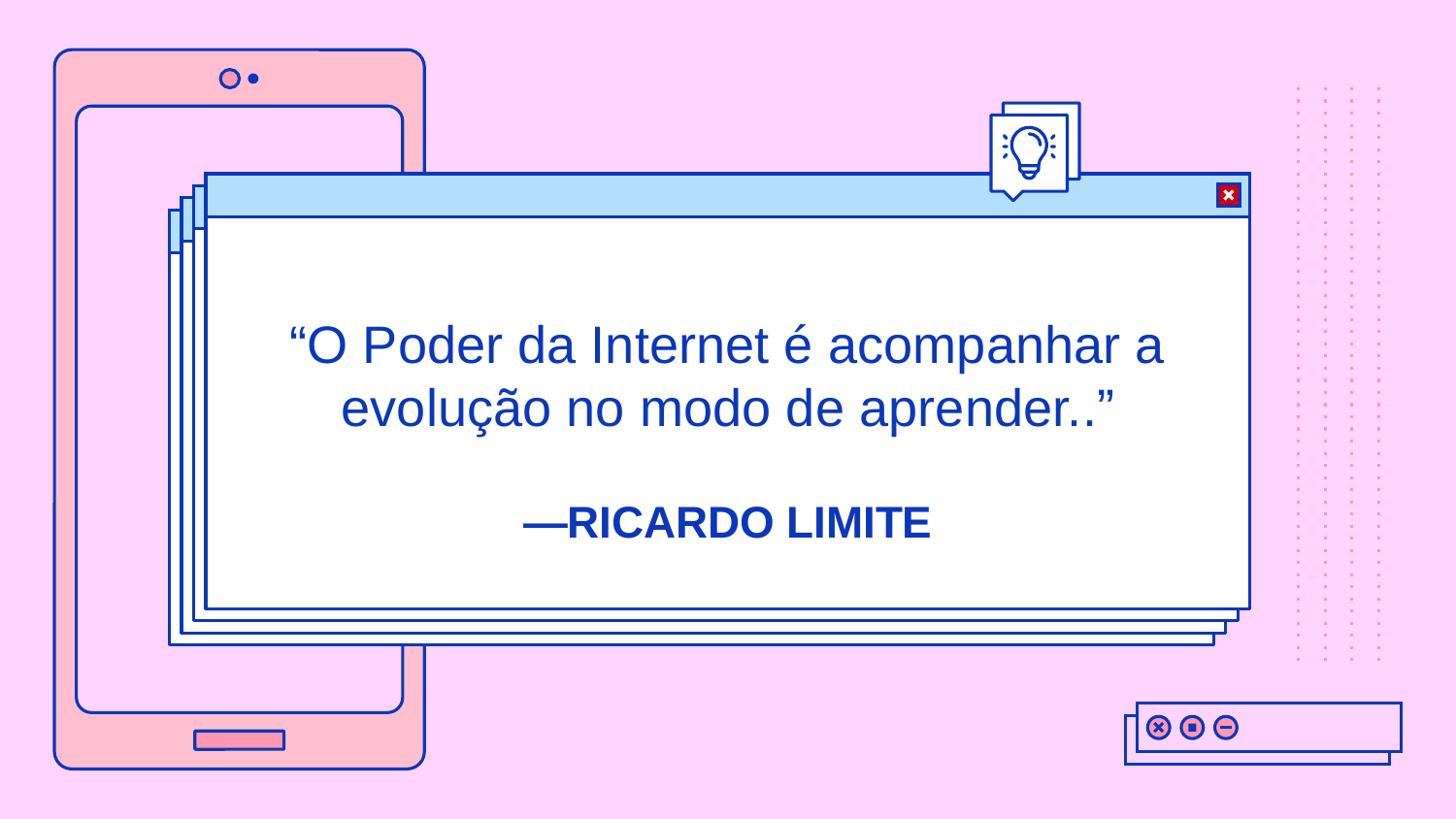

“O Poder da Internet é acompanhar a evolução no modo de aprender..”
# —RICARDO LIMITE